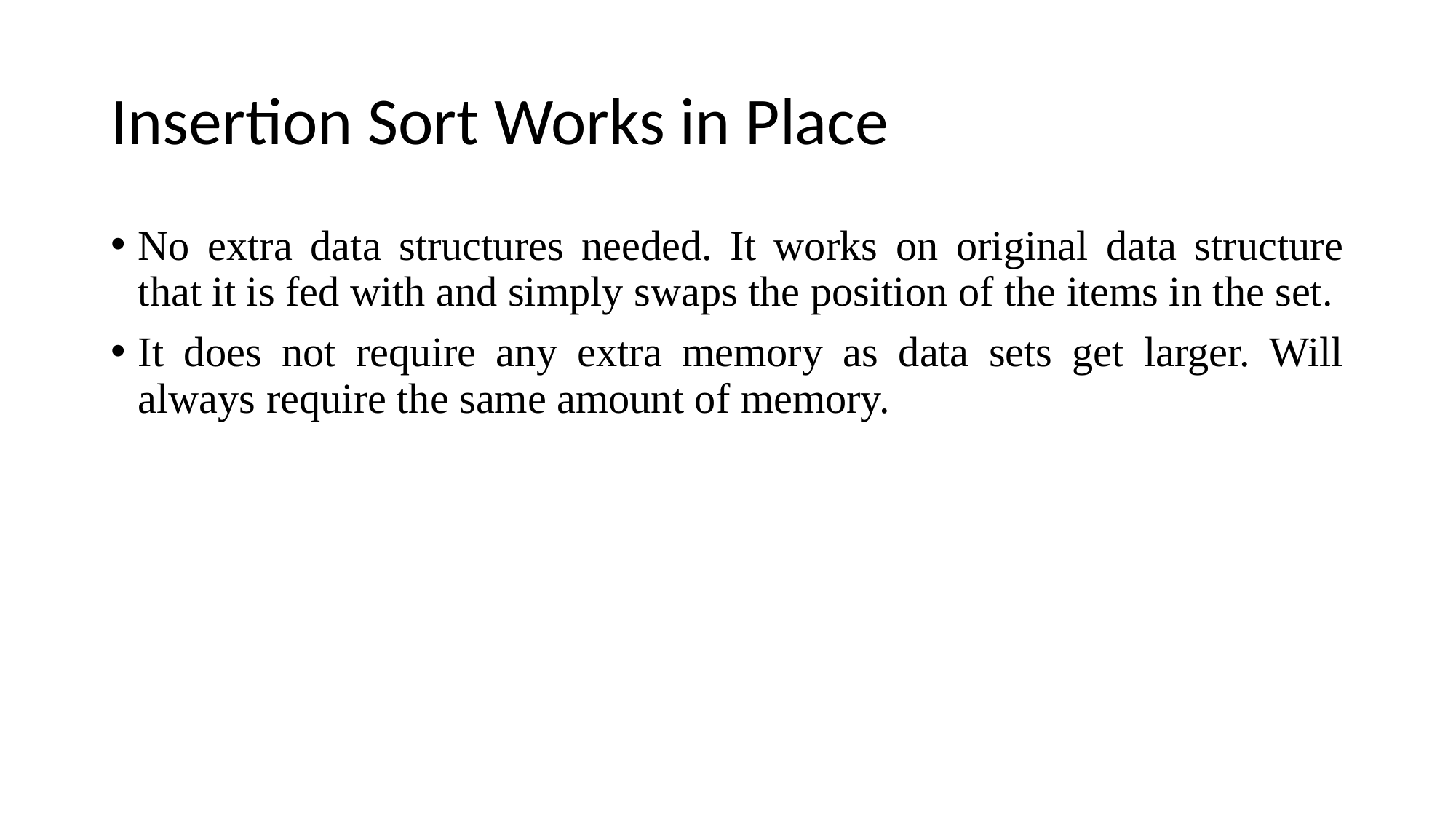

# Insertion Sort Works in Place
No extra data structures needed. It works on original data structure that it is fed with and simply swaps the position of the items in the set.
It does not require any extra memory as data sets get larger. Will always require the same amount of memory.